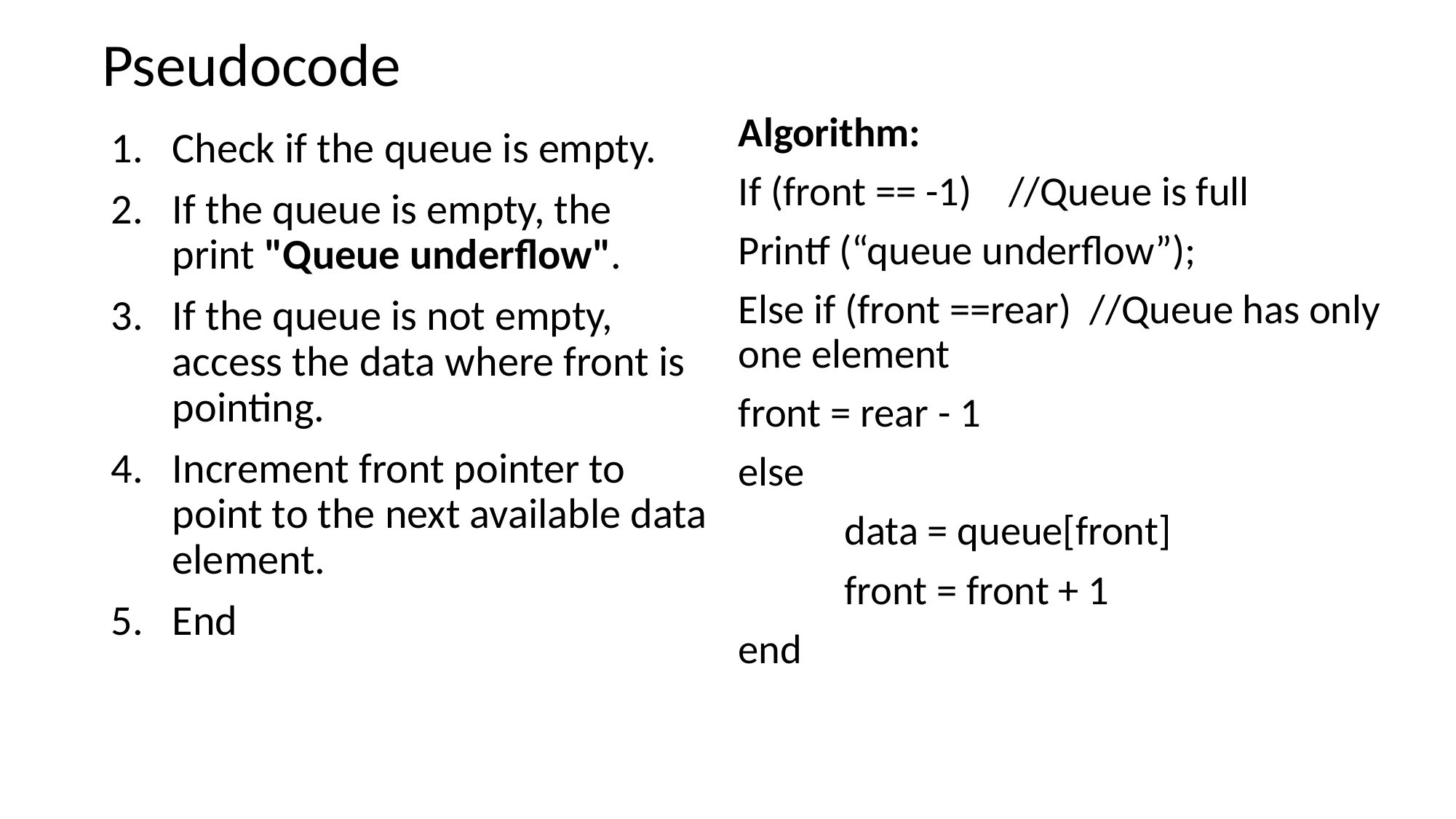

# Pseudocode
Algorithm:
If (front == -1)    //Queue is full
Printf (“queue underflow”);
Else if (front ==rear)  //Queue has only one element
front = rear - 1
else
  	data = queue[front]
	front = front + 1
end

Check if the queue is empty.
If the queue is empty, the print "Queue underflow".
If the queue is not empty, access the data where front is pointing.
Increment front pointer to point to the next available data element.
End